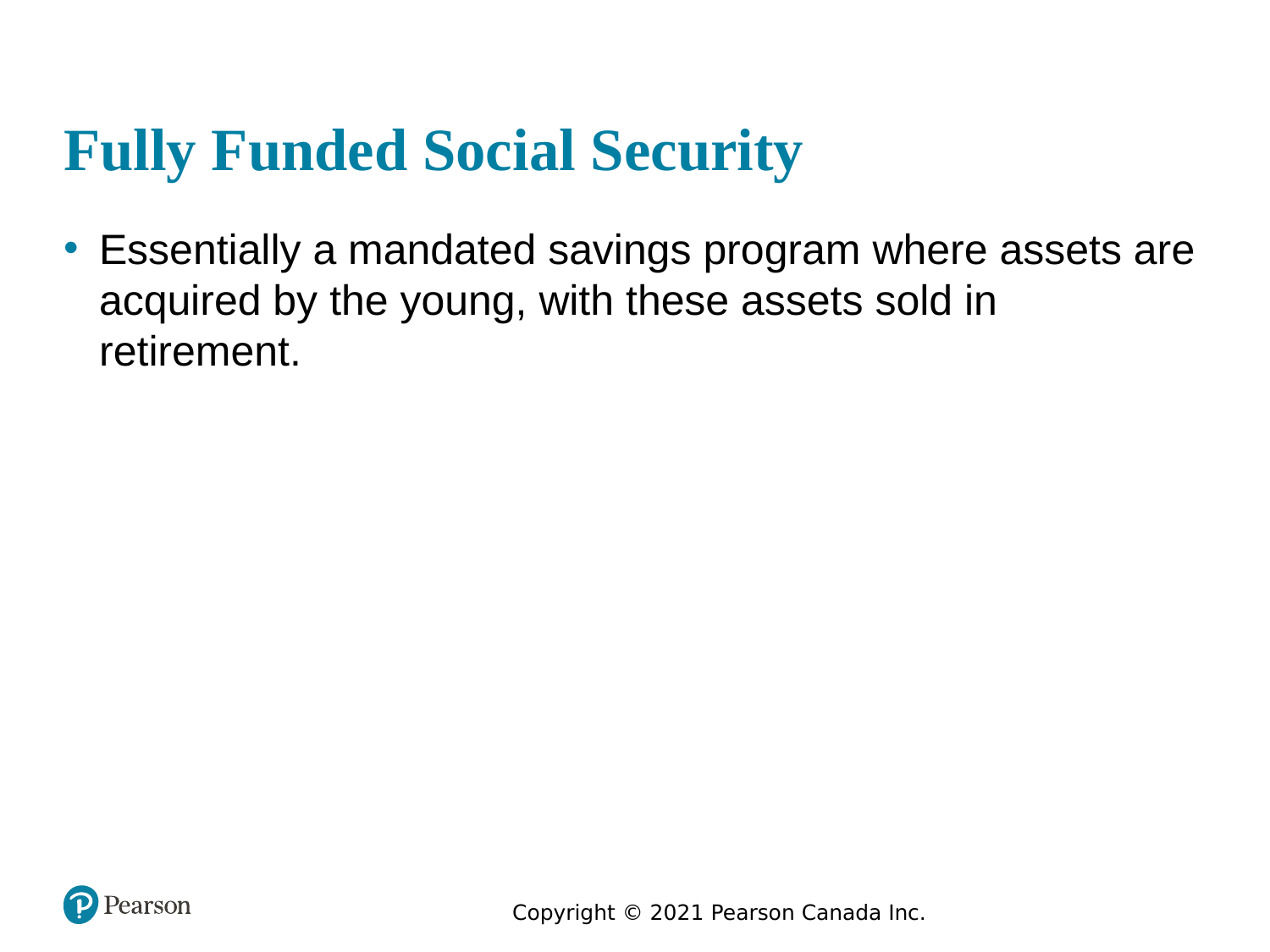

# Fully Funded Social Security
Essentially a mandated savings program where assets are acquired by the young, with these assets sold in retirement.